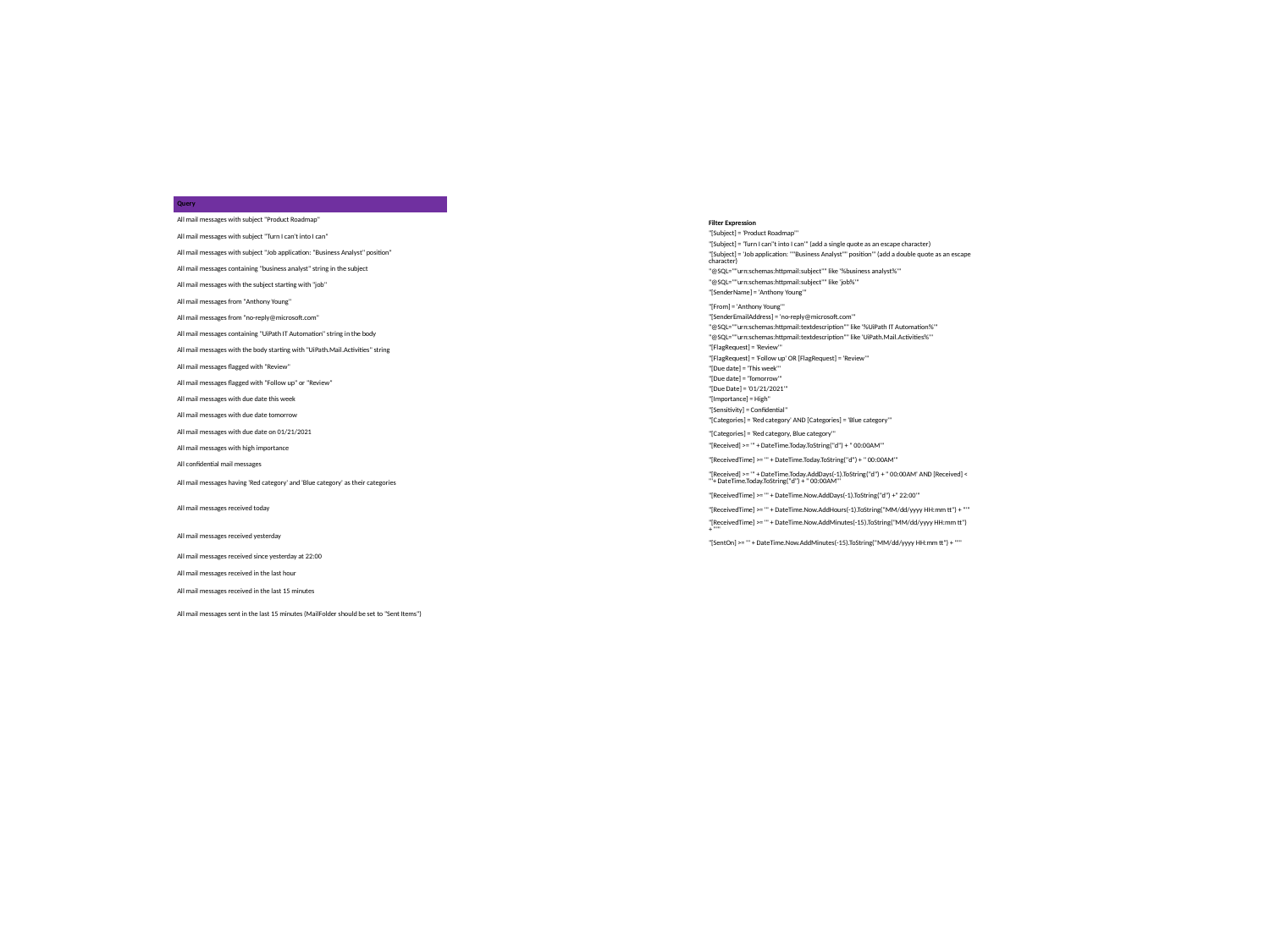

| Query |
| --- |
| All mail messages with subject "Product Roadmap" |
| All mail messages with subject "Turn I can't into I can" |
| All mail messages with subject "Job application: "Business Analyst" position" |
| All mail messages containing "business analyst" string in the subject |
| All mail messages with the subject starting with "job" |
| All mail messages from "Anthony Young" |
| All mail messages from "no-reply@microsoft.com" |
| All mail messages containing "UiPath IT Automation" string in the body |
| All mail messages with the body starting with "UiPath.Mail.Activities" string |
| All mail messages flagged with "Review" |
| All mail messages flagged with "Follow up" or "Review" |
| All mail messages with due date this week |
| All mail messages with due date tomorrow |
| All mail messages with due date on 01/21/2021 |
| All mail messages with high importance |
| All confidential mail messages |
| All mail messages having 'Red category' and 'Blue category' as their categories |
| All mail messages received today |
| All mail messages received yesterday |
| All mail messages received since yesterday at 22:00 |
| All mail messages received in the last hour |
| All mail messages received in the last 15 minutes |
| All mail messages sent in the last 15 minutes (MailFolder should be set to "Sent Items") |
| Filter Expression |
| --- |
| "[Subject] = 'Product Roadmap'" |
| "[Subject] = 'Turn I can''t into I can'" (add a single quote as an escape character) |
| "[Subject] = 'Job application: ""Business Analyst"" position'" (add a double quote as an escape character) |
| "@SQL=""urn:schemas:httpmail:subject"" like '%business analyst%'" |
| "@SQL=""urn:schemas:httpmail:subject"" like 'job%'" |
| "[SenderName] = 'Anthony Young'" "[From] = 'Anthony Young'" |
| "[SenderEmailAddress] = 'no-reply@microsoft.com'" |
| "@SQL=""urn:schemas:httpmail:textdescription"" like '%UiPath IT Automation%'" |
| "@SQL=""urn:schemas:httpmail:textdescription"" like 'UiPath.Mail.Activities%'" |
| "[FlagRequest] = 'Review'" |
| "[FlagRequest] = 'Follow up' OR [FlagRequest] = 'Review'" |
| "[Due date] = 'This week'" |
| "[Due date] = 'Tomorrow'" |
| "[Due Date] = '01/21/2021'" |
| "[Importance] = High" |
| "[Sensitivity] = Confidential" |
| "[Categories] = 'Red category' AND [Categories] = 'Blue category'" "[Categories] = 'Red category, Blue category'" |
| "[Received] >= '" + DateTime.Today.ToString("d") + " 00:00AM'" "[ReceivedTime] >= '" + DateTime.Today.ToString("d") + " 00:00AM'" |
| "[Received] >= '" + DateTime.Today.AddDays(-1).ToString("d") + " 00:00AM' AND [Received] < '"+ DateTime.Today.ToString("d") + " 00:00AM'" |
| "[ReceivedTime] >= '" + DateTime.Now.AddDays(-1).ToString("d") +" 22:00'" |
| "[ReceivedTime] >= '" + DateTime.Now.AddHours(-1).ToString("MM/dd/yyyy HH:mm tt") + "'" |
| "[ReceivedTime] >= '" + DateTime.Now.AddMinutes(-15).ToString("MM/dd/yyyy HH:mm tt") + "'" |
| "[SentOn] >= '" + DateTime.Now.AddMinutes(-15).ToString("MM/dd/yyyy HH:mm tt") + "'" |